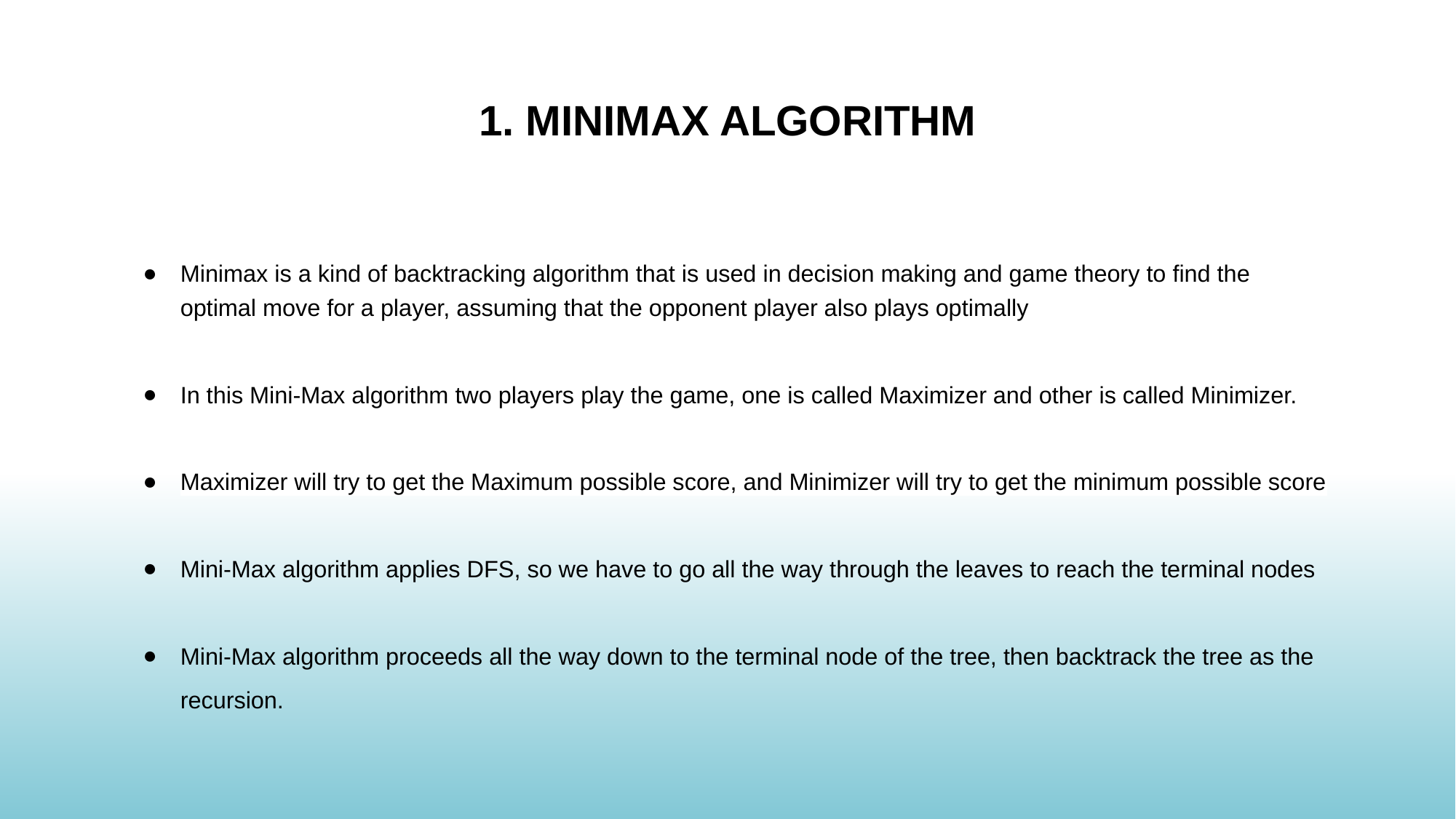

# 1. MINIMAX ALGORITHM
Minimax is a kind of backtracking algorithm that is used in decision making and game theory to find the optimal move for a player, assuming that the opponent player also plays optimally

In this Mini-Max algorithm two players play the game, one is called Maximizer and other is called Minimizer.

Maximizer will try to get the Maximum possible score, and Minimizer will try to get the minimum possible score

Mini-Max algorithm applies DFS, so we have to go all the way through the leaves to reach the terminal nodes

Mini-Max algorithm proceeds all the way down to the terminal node of the tree, then backtrack the tree as the recursion.